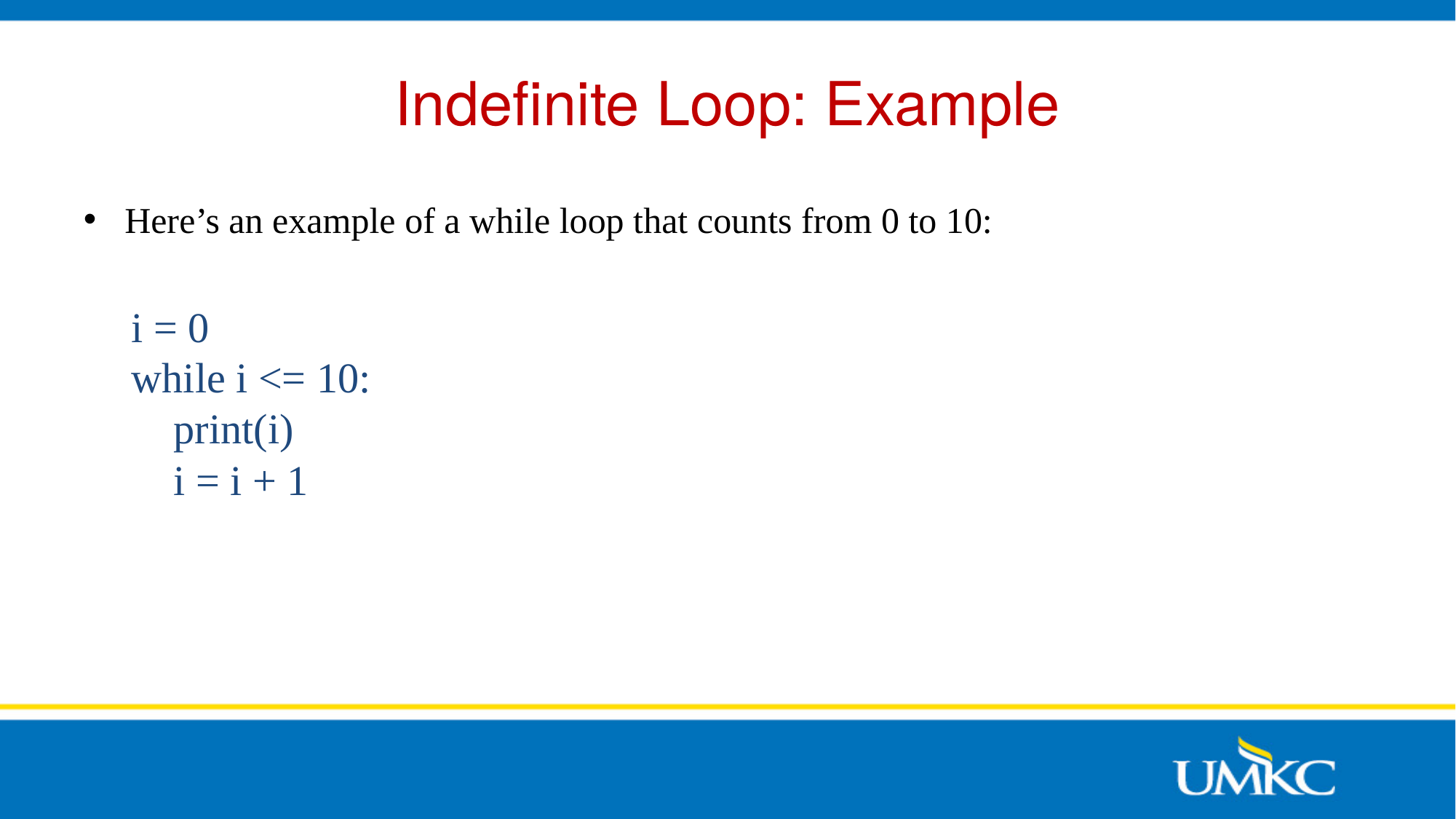

# Indefinite Loop: Example
Here’s an example of a while loop that counts from 0 to 10:
i = 0
while i <= 10:
    print(i)
    i = i + 1